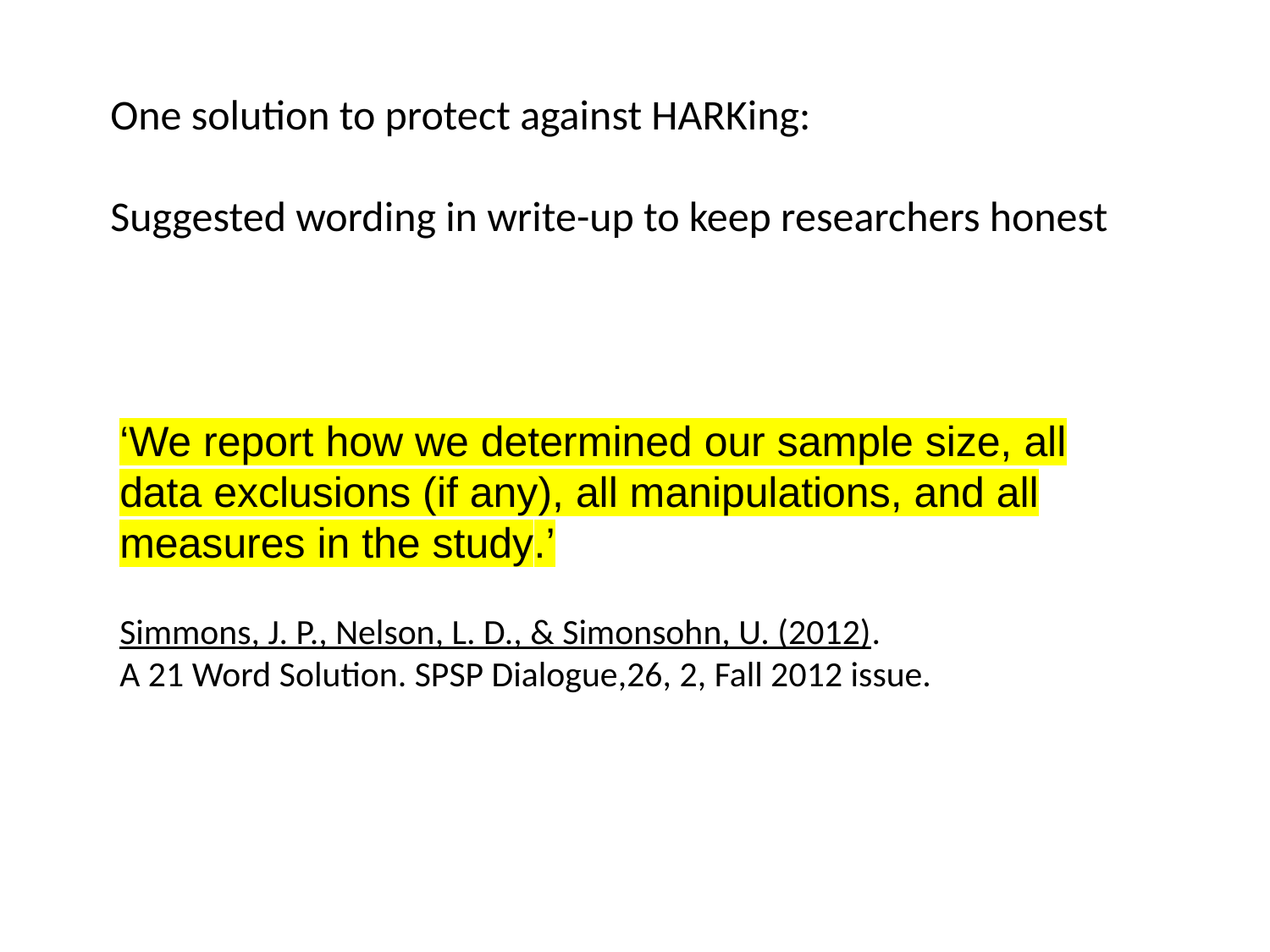

One solution to protect against HARKing:

Suggested wording in write-up to keep researchers honest
‘We report how we determined our sample size, all data exclusions (if any), all manipulations, and all measures in the study.’

Simmons, J. P., Nelson, L. D., & Simonsohn, U. (2012).
A 21 Word Solution. SPSP Dialogue,26, 2, Fall 2012 issue.